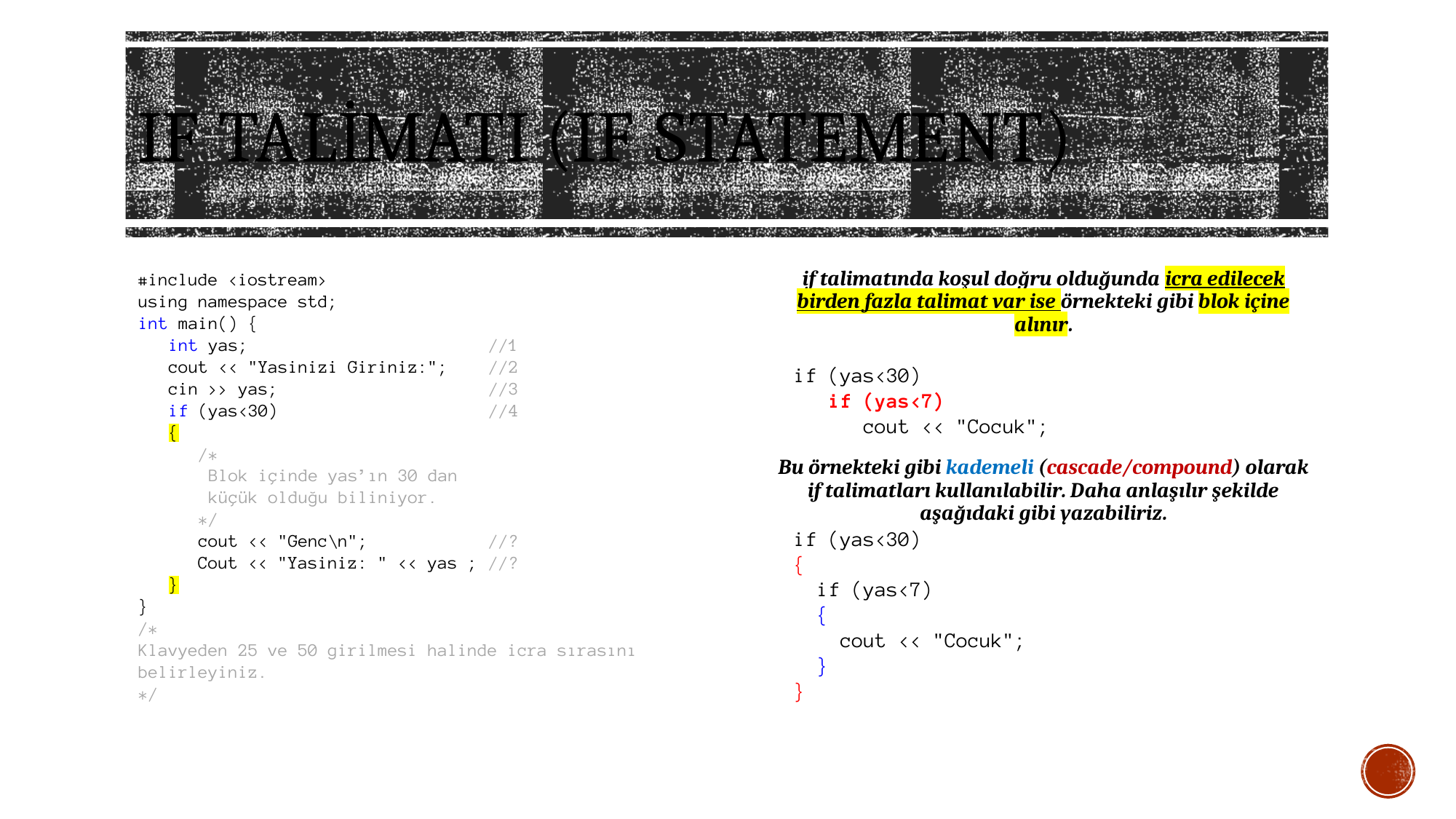

# IF talimatI (IF STATEMENT)
#include <iostream>
using namespace std;
int main() {
   int yas;                        //1
   cout << "Yasinizi Giriniz:";    //2
   cin >> yas;                     //3
   if (yas<30)                     //4
   {
      /*
       Blok içinde yas’ın 30 dan
       küçük olduğu biliniyor.
      */
      cout << "Genc\n";            //?
      Cout << "Yasiniz: " << yas ; //?
   }
}
/*
Klavyeden 25 ve 50 girilmesi halinde icra sırasını belirleyiniz.
*/

if talimatında koşul doğru olduğunda icra edilecek birden fazla talimat var ise örnekteki gibi blok içine alınır.

  if (yas<30)
     if (yas<7)
        cout << "Cocuk";
Bu örnekteki gibi kademeli (cascade/compound) olarak if talimatları kullanılabilir. Daha anlaşılır şekilde aşağıdaki gibi yazabiliriz.
  if (yas<30)
  {
    if (yas<7)
    {
      cout << "Cocuk";
    }
  }